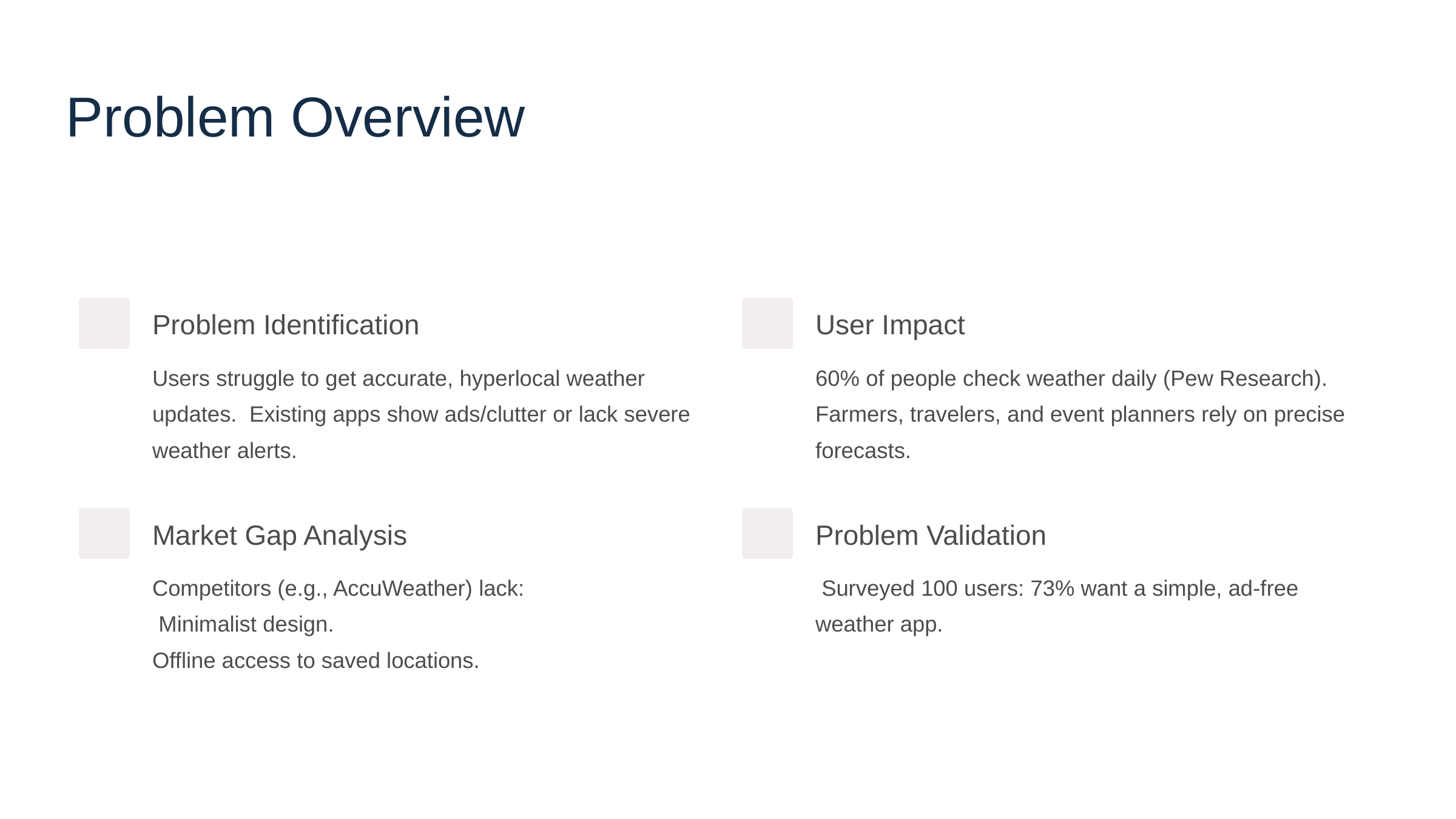

Problem Overview

Problem Identification
User Impact
Users struggle to get accurate, hyperlocal weather updates.  Existing apps show ads/clutter or lack severe weather alerts.
60% of people check weather daily (Pew Research).  Farmers, travelers, and event planners rely on precise forecasts.

Market Gap Analysis
Problem Validation
Competitors (e.g., AccuWeather) lack:
 Minimalist design.
Offline access to saved locations.
 Surveyed 100 users: 73% want a simple, ad-free weather app.